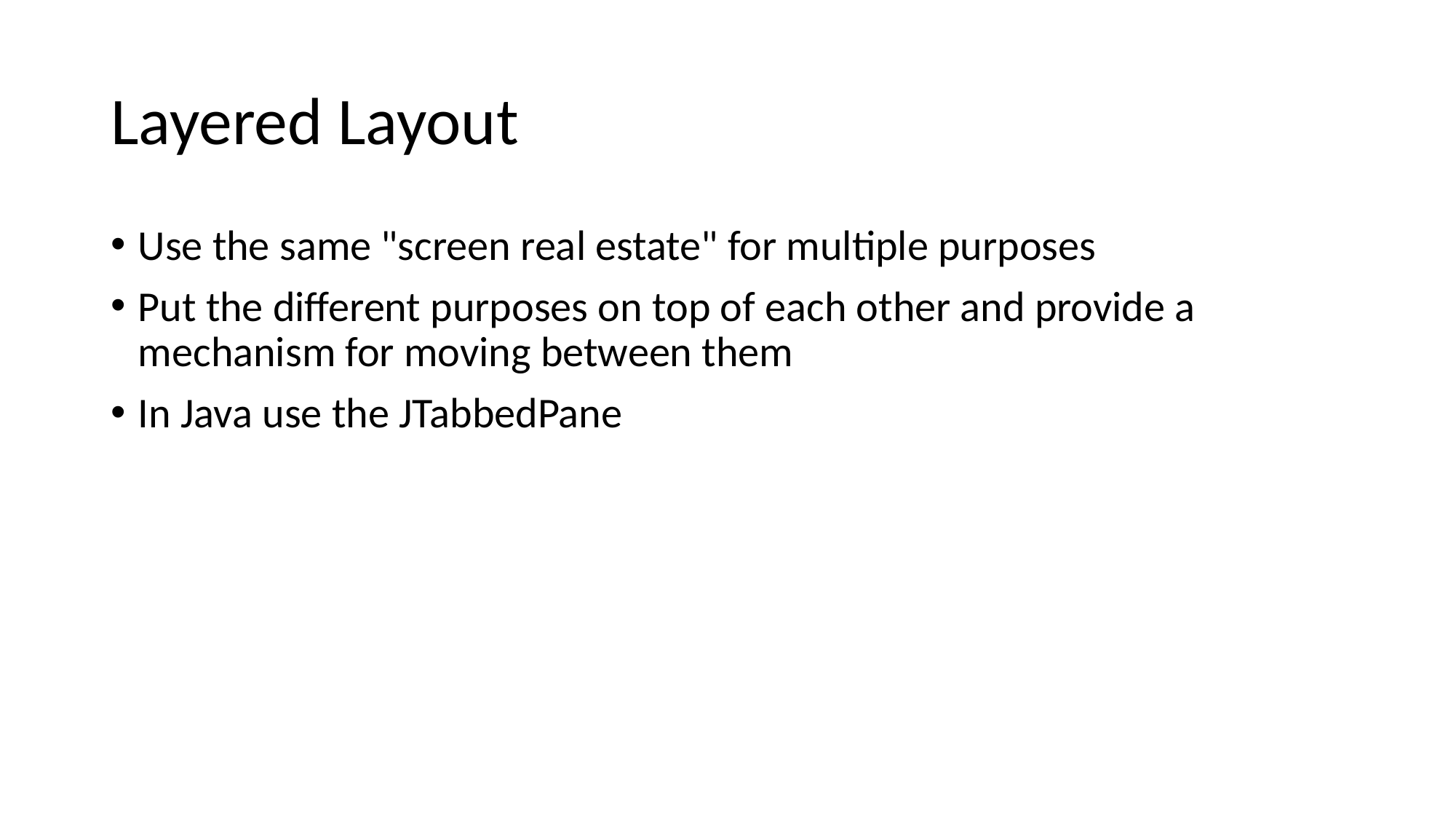

# Layered Layout
Use the same "screen real estate" for multiple purposes
Put the different purposes on top of each other and provide a mechanism for moving between them
In Java use the JTabbedPane